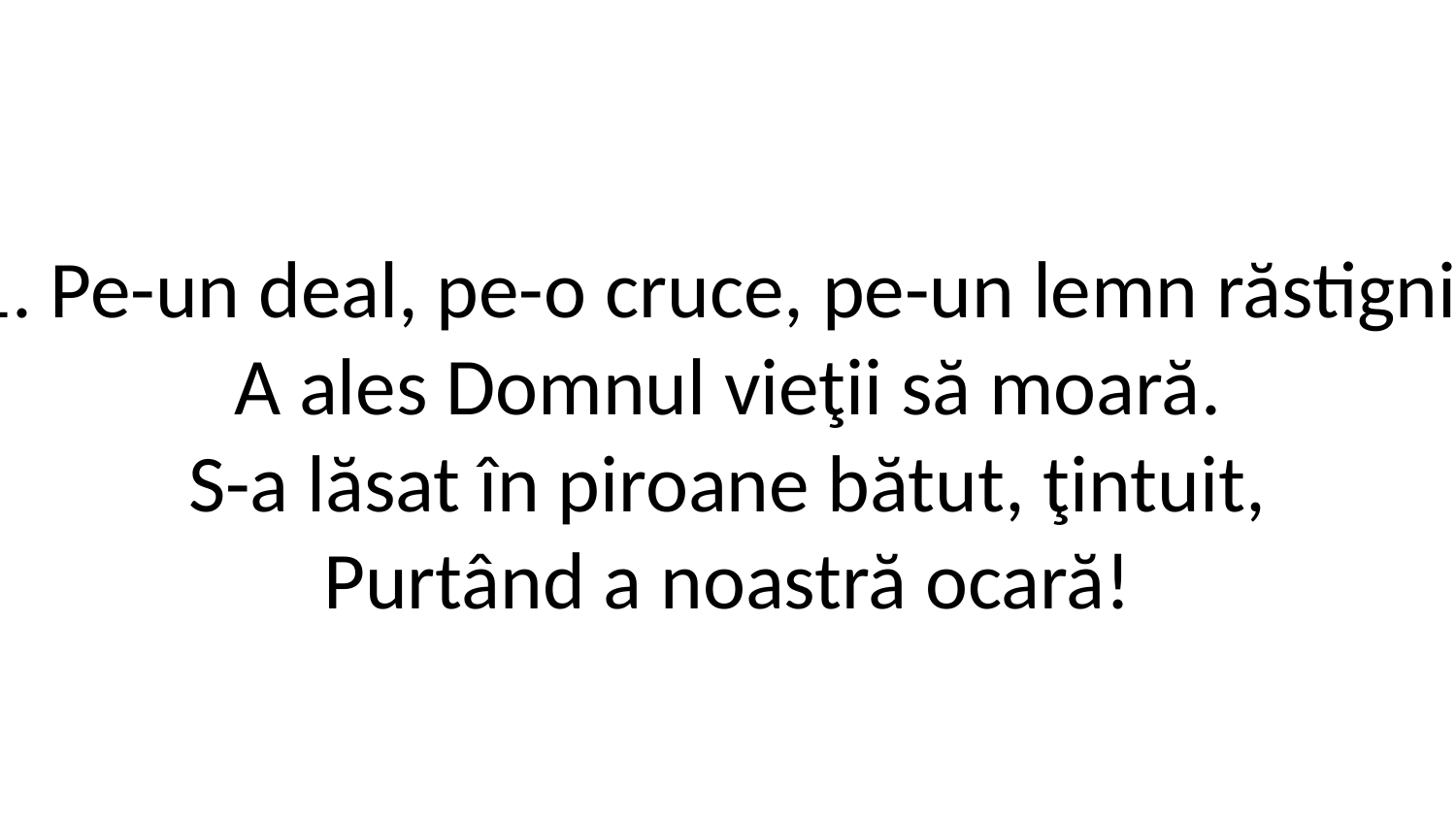

1. Pe-un deal, pe-o cruce, pe-un lemn răstignit
A ales Domnul vieţii să moară.
S-a lăsat în piroane bătut, ţintuit,
Purtând a noastră ocară!